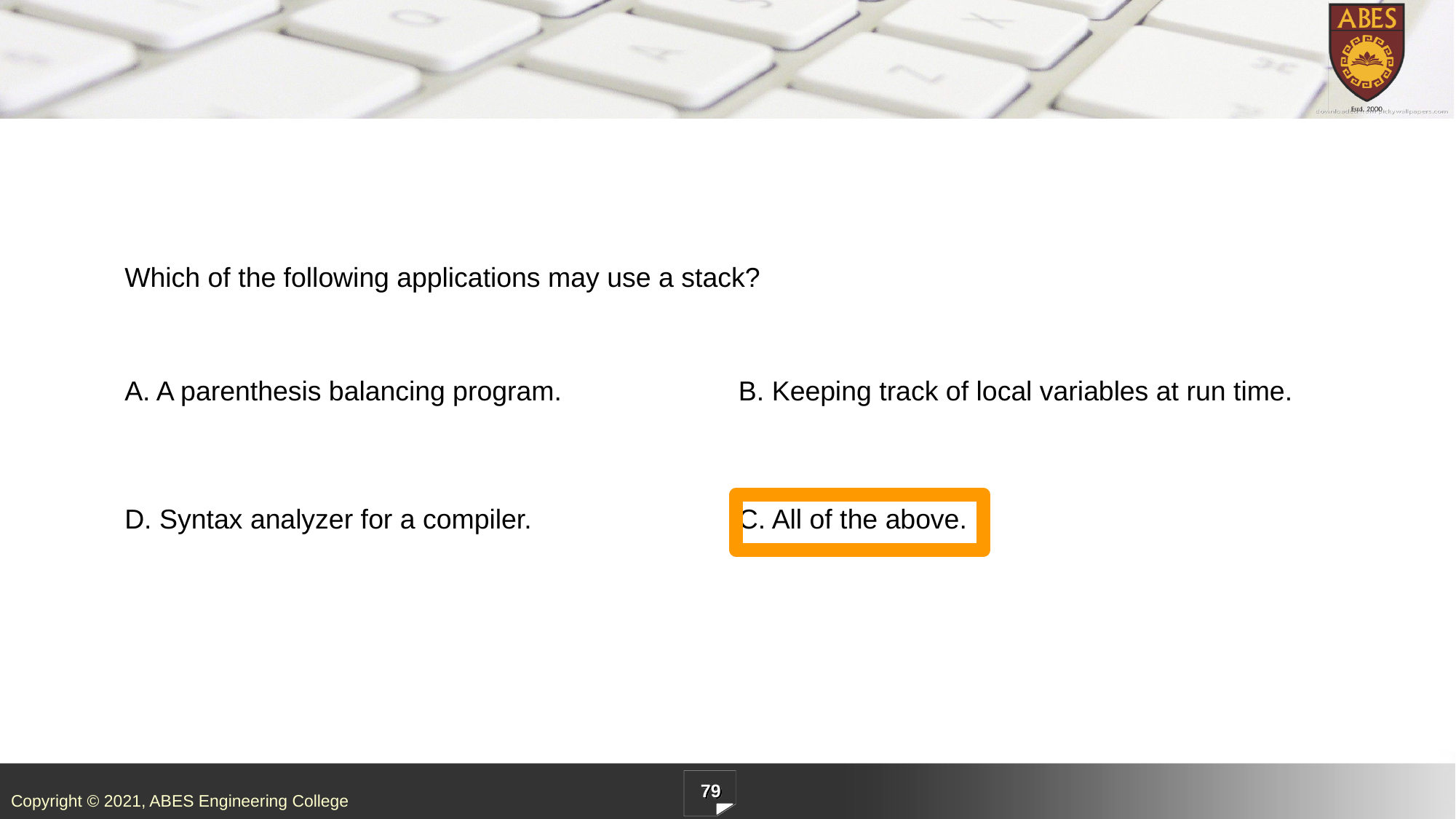

| Which of the following applications may use a stack? |  |
| --- | --- |
| A. A parenthesis balancing program. | B. Keeping track of local variables at run time. |
| D. Syntax analyzer for a compiler. | C. All of the above. |

79